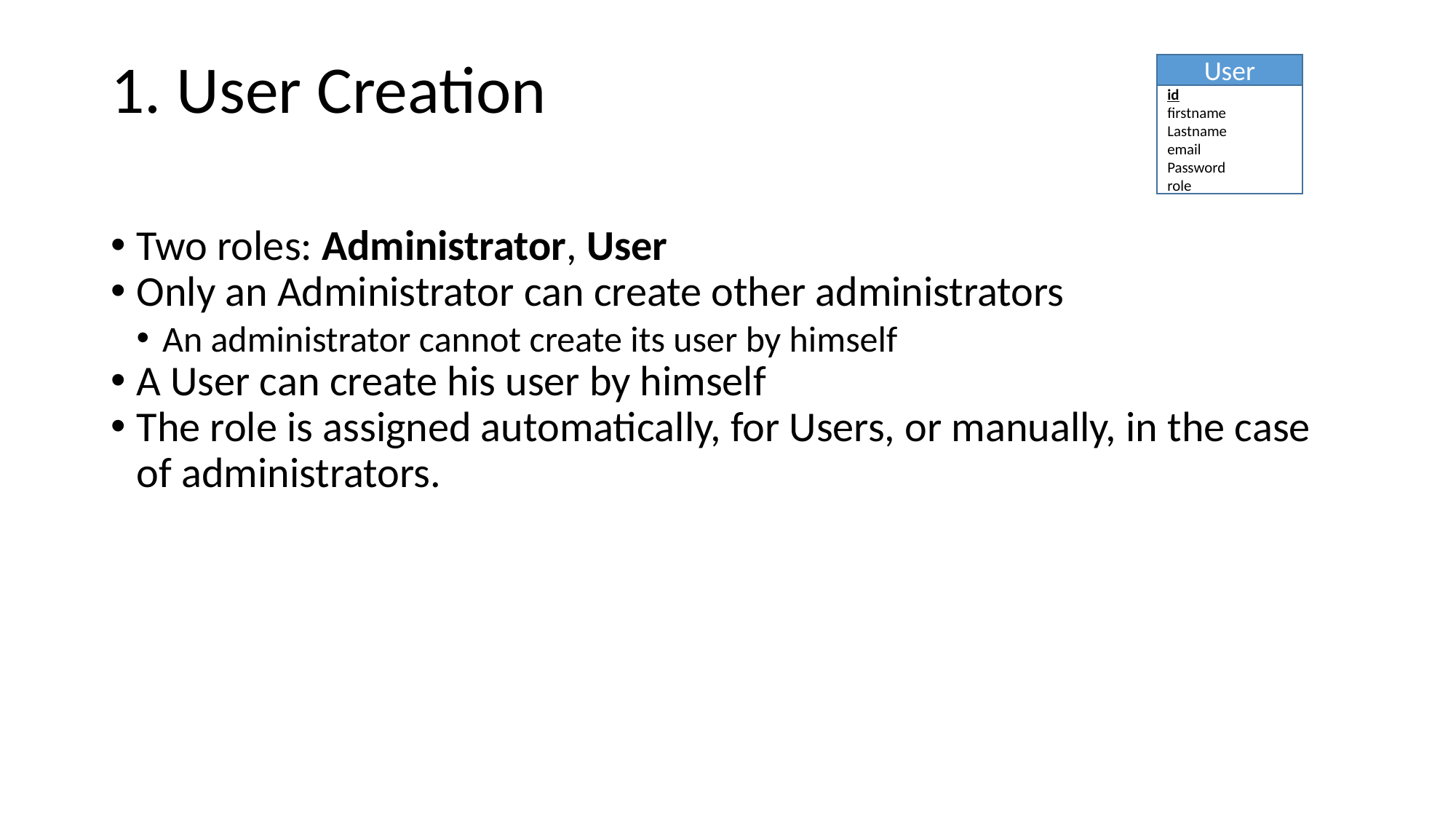

1. User Creation
User
id
firstname
Lastname
email
Password
role
Two roles: Administrator, User
Only an Administrator can create other administrators
An administrator cannot create its user by himself
A User can create his user by himself
The role is assigned automatically, for Users, or manually, in the case of administrators.